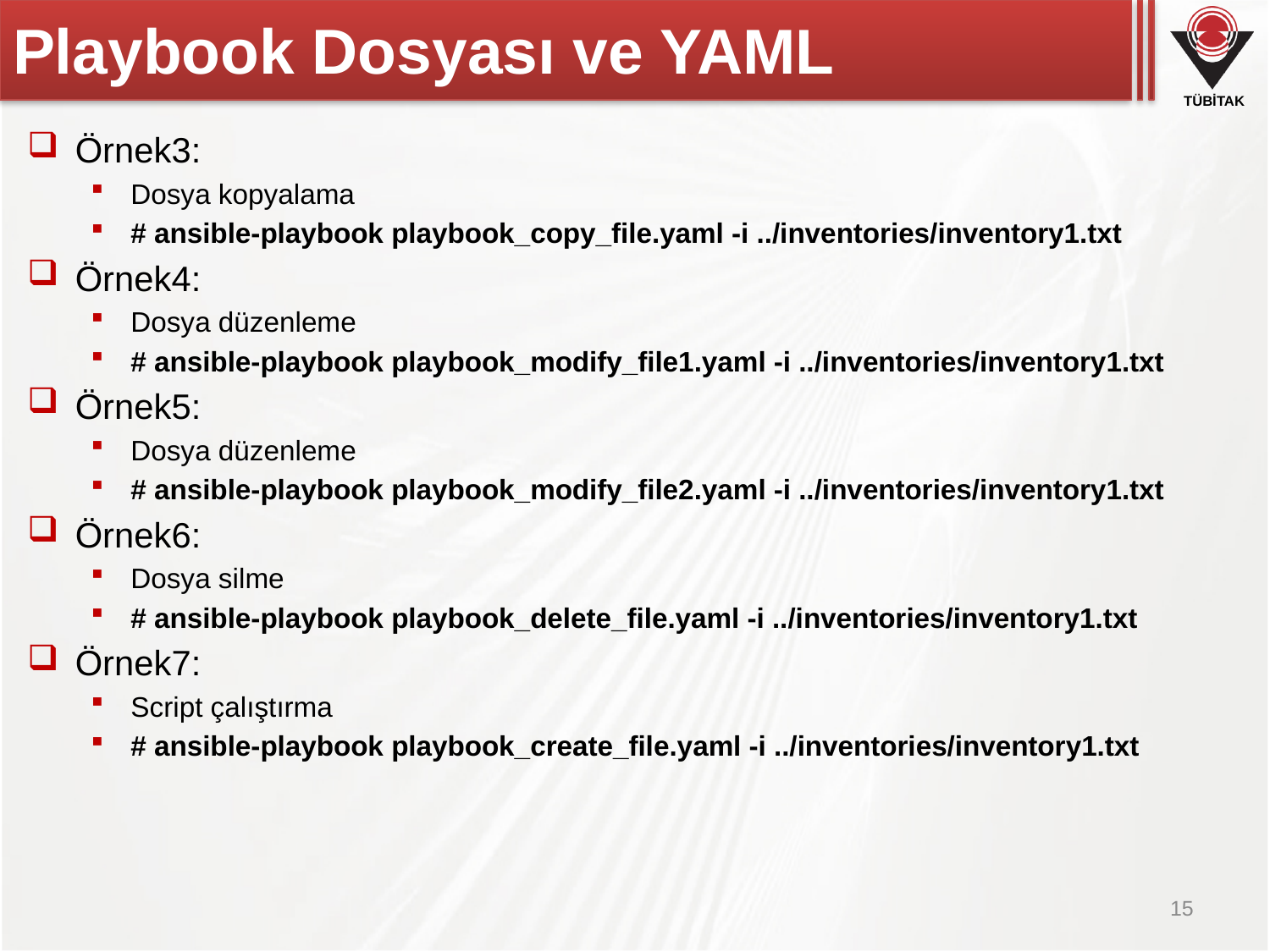

# Playbook Dosyası ve YAML
Örnek3:
Dosya kopyalama
# ansible-playbook playbook_copy_file.yaml -i ../inventories/inventory1.txt
Örnek4:
Dosya düzenleme
# ansible-playbook playbook_modify_file1.yaml -i ../inventories/inventory1.txt
Örnek5:
Dosya düzenleme
# ansible-playbook playbook_modify_file2.yaml -i ../inventories/inventory1.txt
Örnek6:
Dosya silme
# ansible-playbook playbook_delete_file.yaml -i ../inventories/inventory1.txt
Örnek7:
Script çalıştırma
# ansible-playbook playbook_create_file.yaml -i ../inventories/inventory1.txt

15